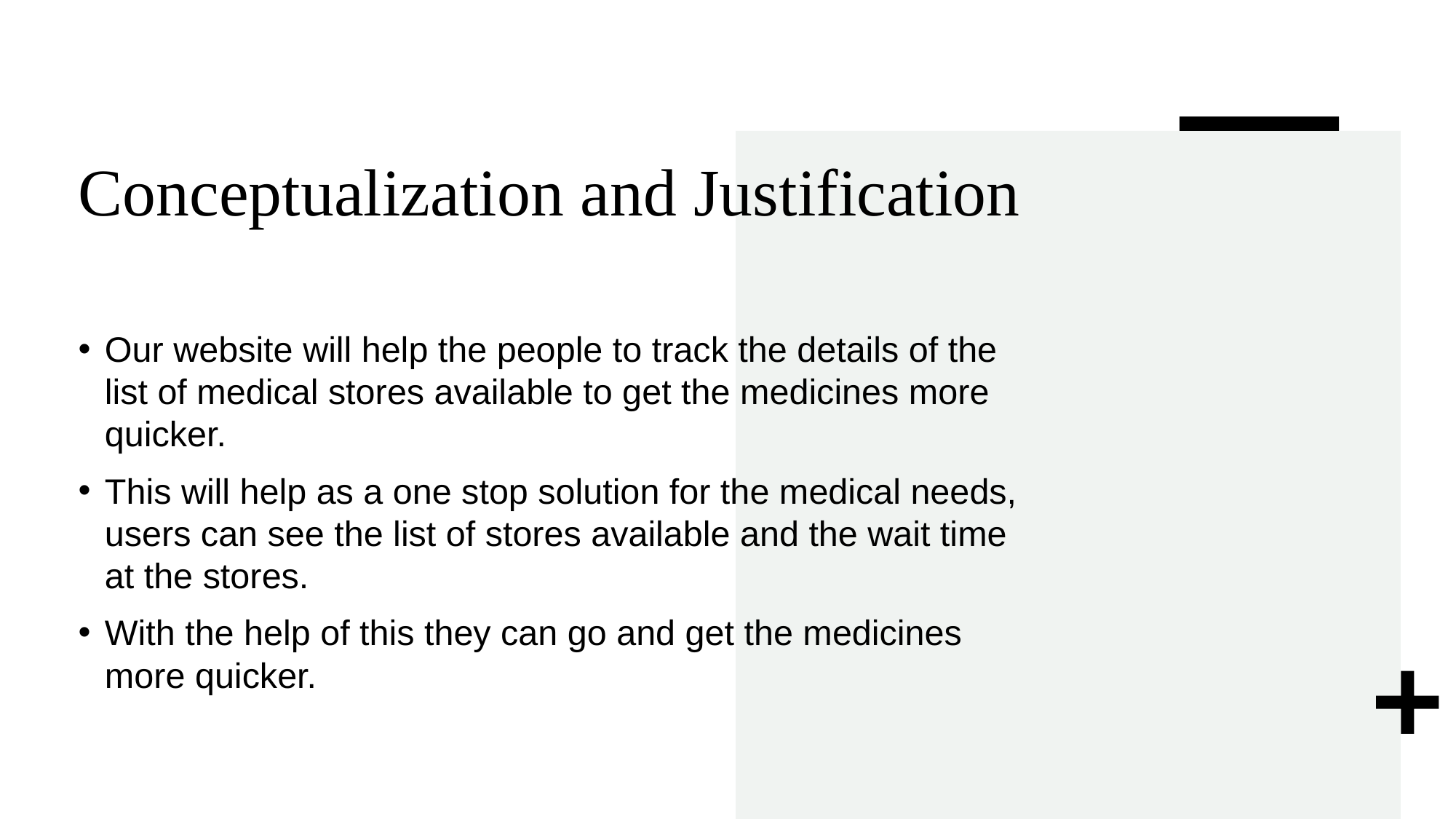

# Conceptualization and Justification
Our website will help the people to track the details of the list of medical stores available to get the medicines more quicker.
This will help as a one stop solution for the medical needs, users can see the list of stores available and the wait time at the stores.
With the help of this they can go and get the medicines more quicker.